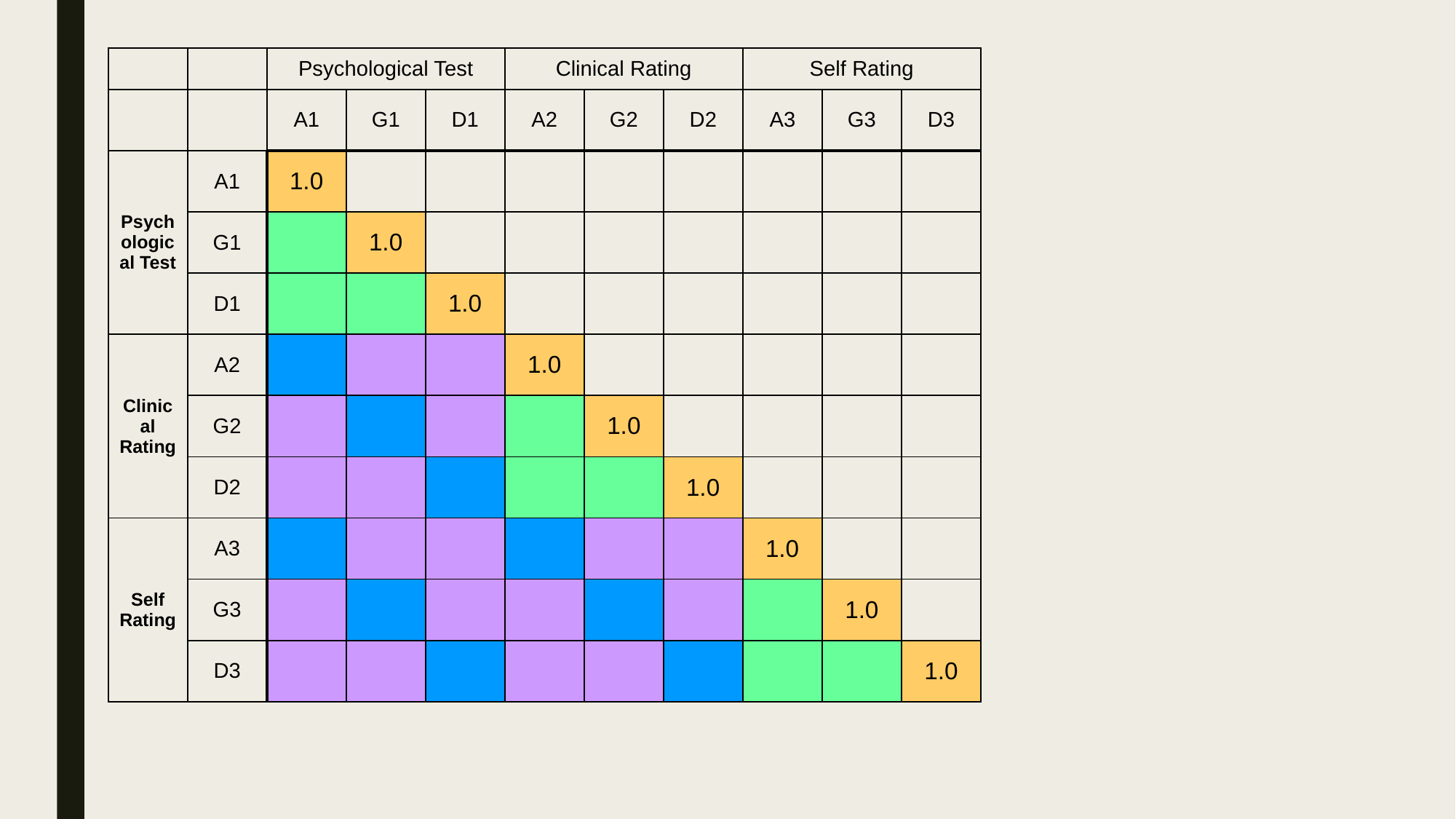

|  |  | Psychological Test |  |  | Clinical Rating |  |  | Self Rating |  |  |
| --- | --- | --- | --- | --- | --- | --- | --- | --- | --- | --- |
|  |  | A1 | G1 | D1 | A2 | G2 | D2 | A3 | G3 | D3 |
| Psychological Test | A1 | 1.0 |  |  |  |  |  |  |  |  |
|  | G1 |  | 1.0 |  |  |  |  |  |  |  |
|  | D1 |  |  | 1.0 |  |  |  |  |  |  |
| Clinical Rating | A2 |  |  |  | 1.0 |  |  |  |  |  |
|  | G2 |  |  |  |  | 1.0 |  |  |  |  |
|  | D2 |  |  |  |  |  | 1.0 |  |  |  |
| Self Rating | A3 |  |  |  |  |  |  | 1.0 |  |  |
|  | G3 |  |  |  |  |  |  |  | 1.0 |  |
|  | D3 |  |  |  |  |  |  |  |  | 1.0 |